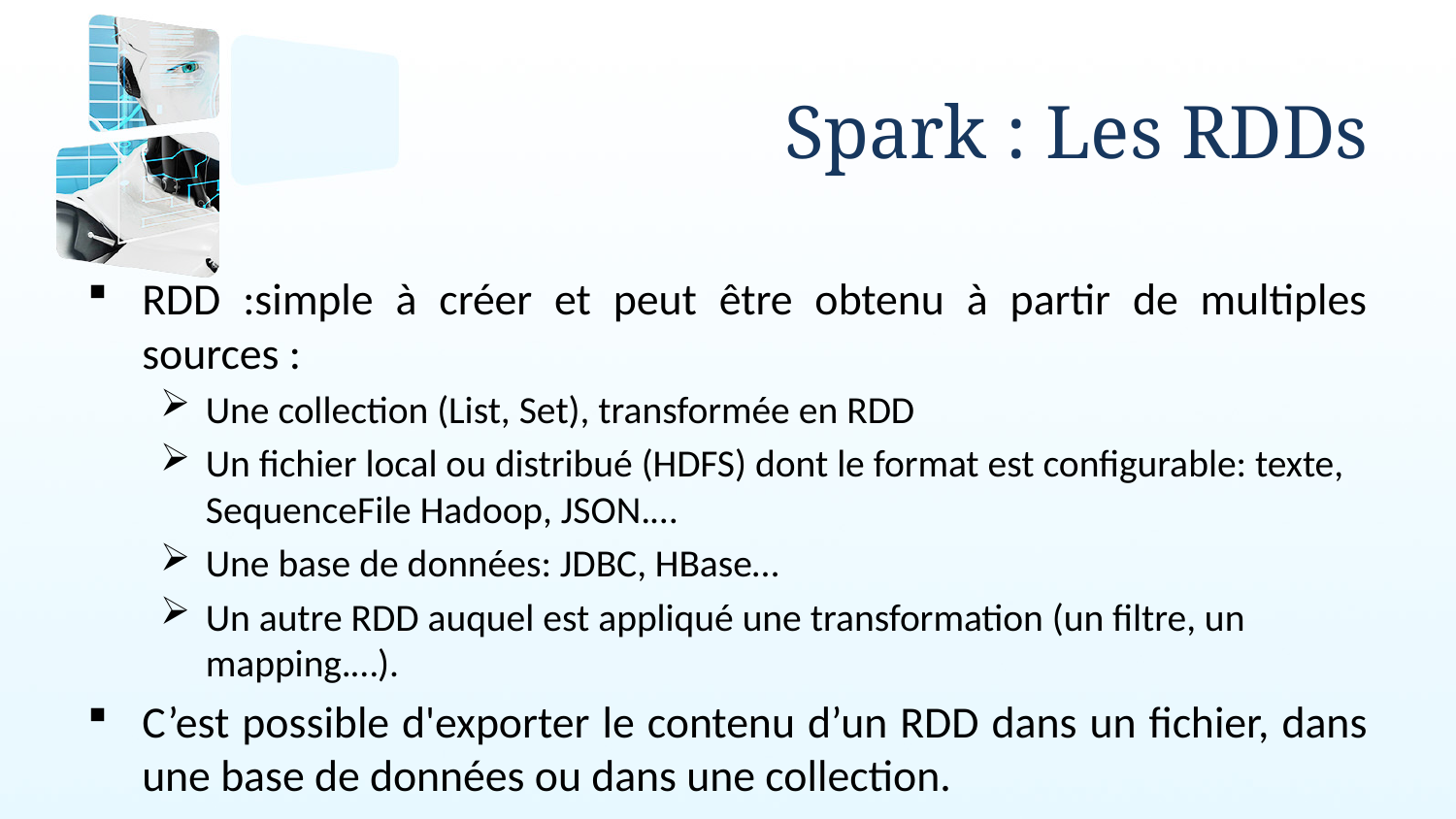

# Spark : Les RDDs
RDD :simple à créer et peut être obtenu à partir de multiples sources :
Une collection (List, Set), transformée en RDD
Un fichier local ou distribué (HDFS) dont le format est configurable: texte, SequenceFile Hadoop, JSON.…
Une base de données: JDBC, HBase…
Un autre RDD auquel est appliqué une transformation (un filtre, un mapping.…).
C’est possible d'exporter le contenu d’un RDD dans un fichier, dans une base de données ou dans une collection.